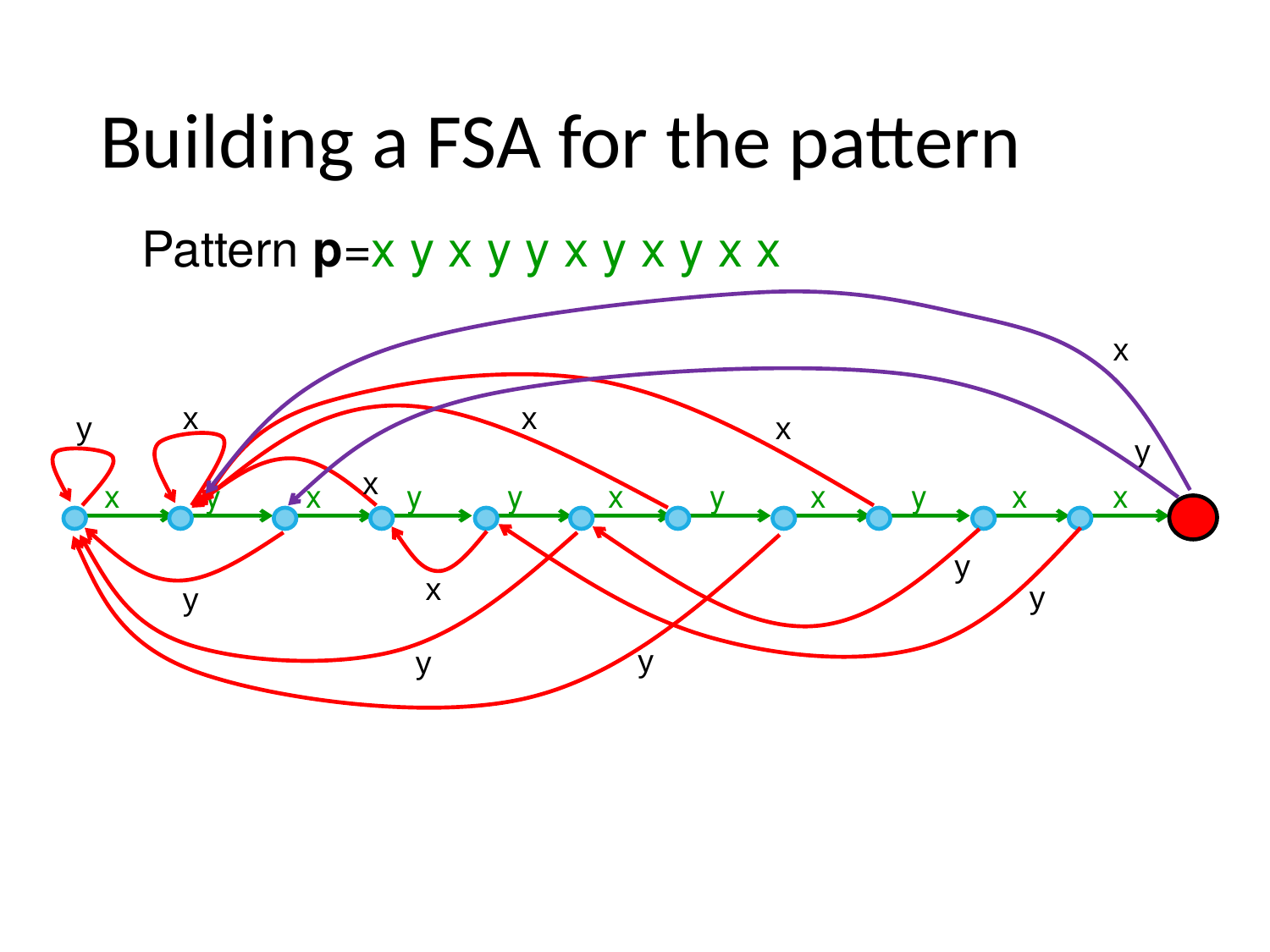

# Building a FSA for the pattern
Pattern p=x y x y y x y x y x x

x

x
x
y
x

y

x

x
y
y
x
x
x
x
x
y
y
y

y
x
y
y
y
y